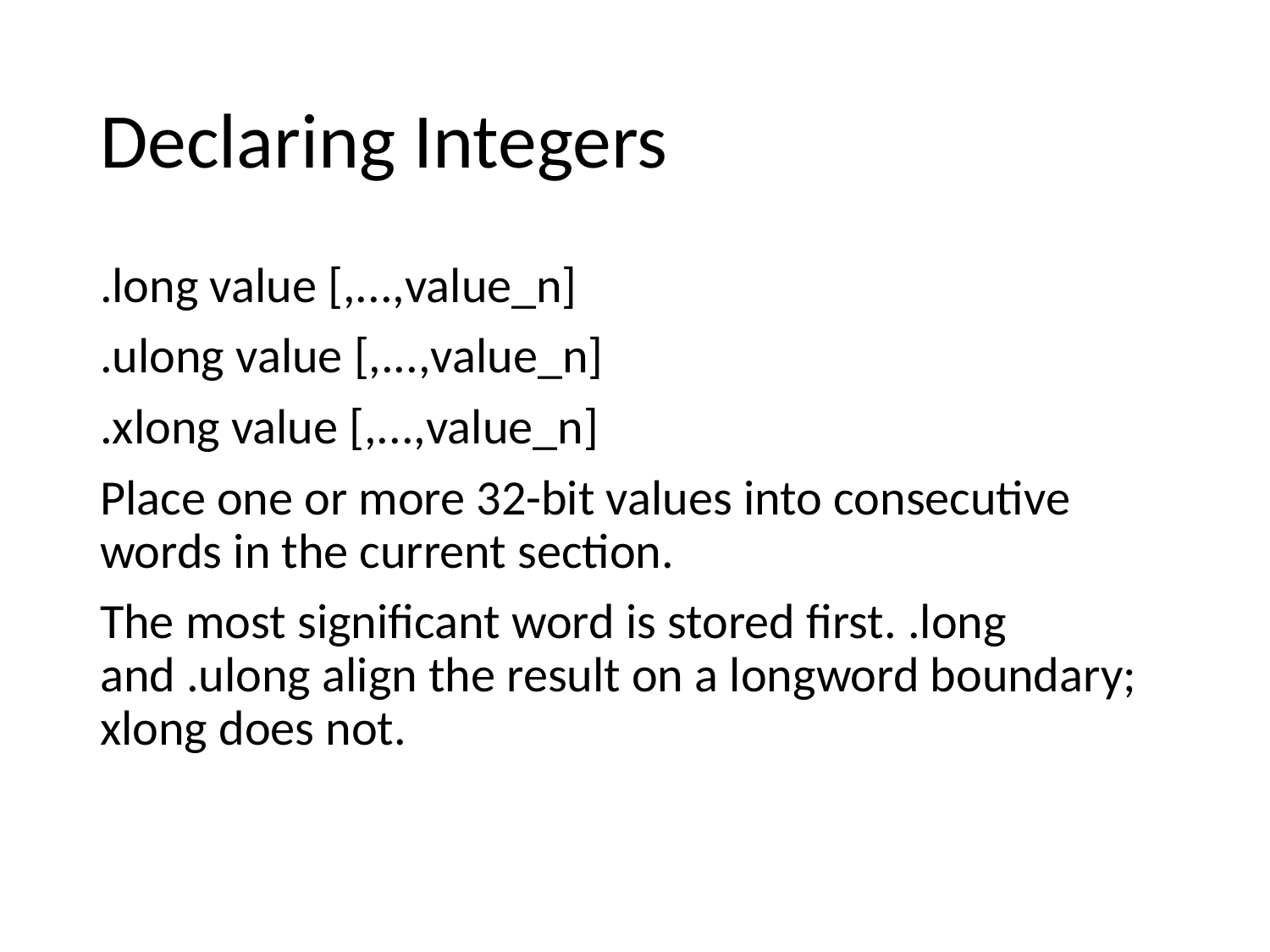

# Declaring Integers
.long value [,...,value_n]
.ulong value [,...,value_n]
.xlong value [,...,value_n]
Place one or more 32-bit values into consecutive words in the current section.
The most significant word is stored first. .long and .ulong align the result on a longword boundary; xlong does not.